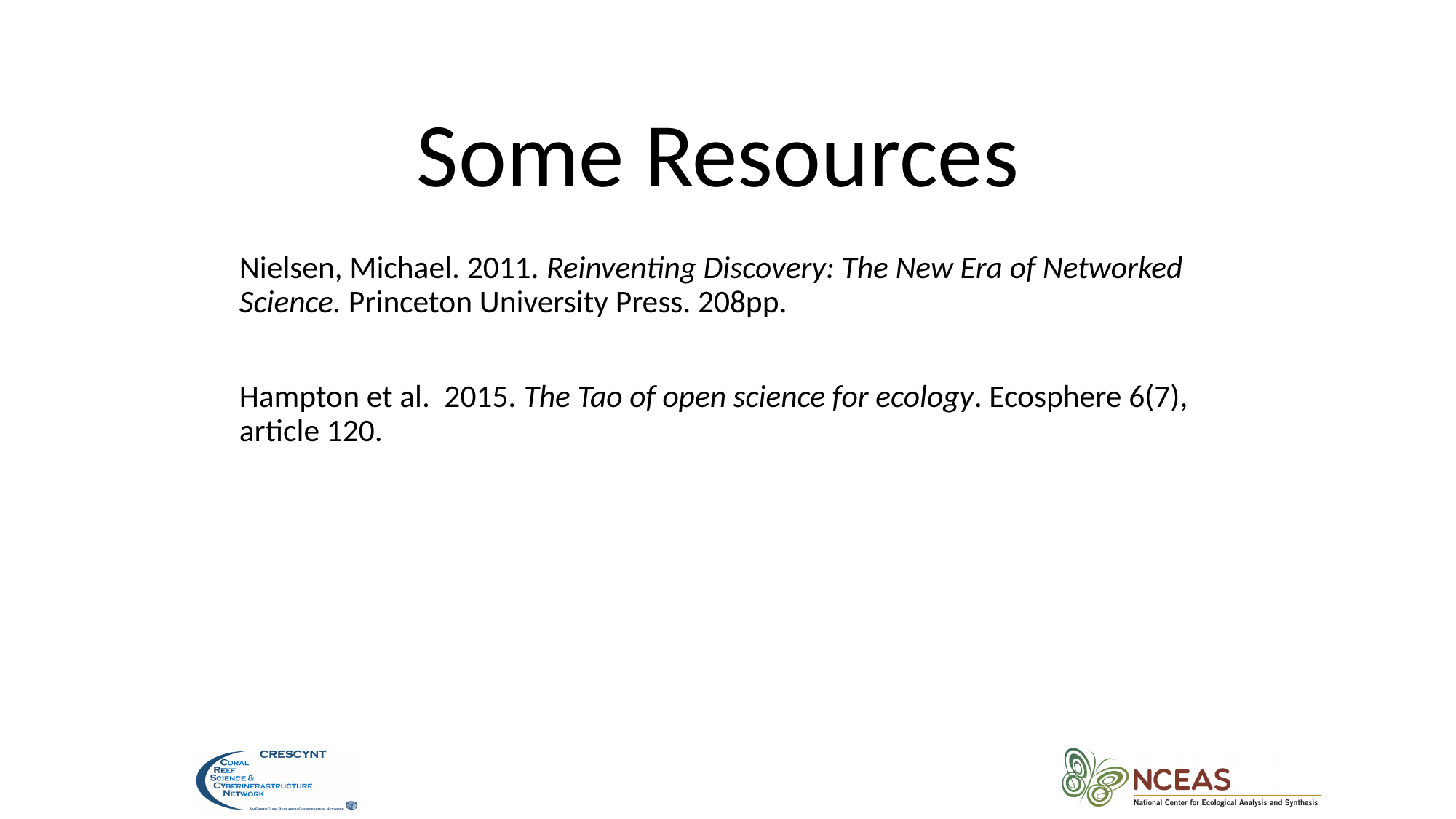

# Some Resources
Nielsen, Michael. 2011. Reinventing Discovery: The New Era of Networked Science. Princeton University Press. 208pp.

Hampton et al.  2015. The Tao of open science for ecology. Ecosphere 6(7), article 120.